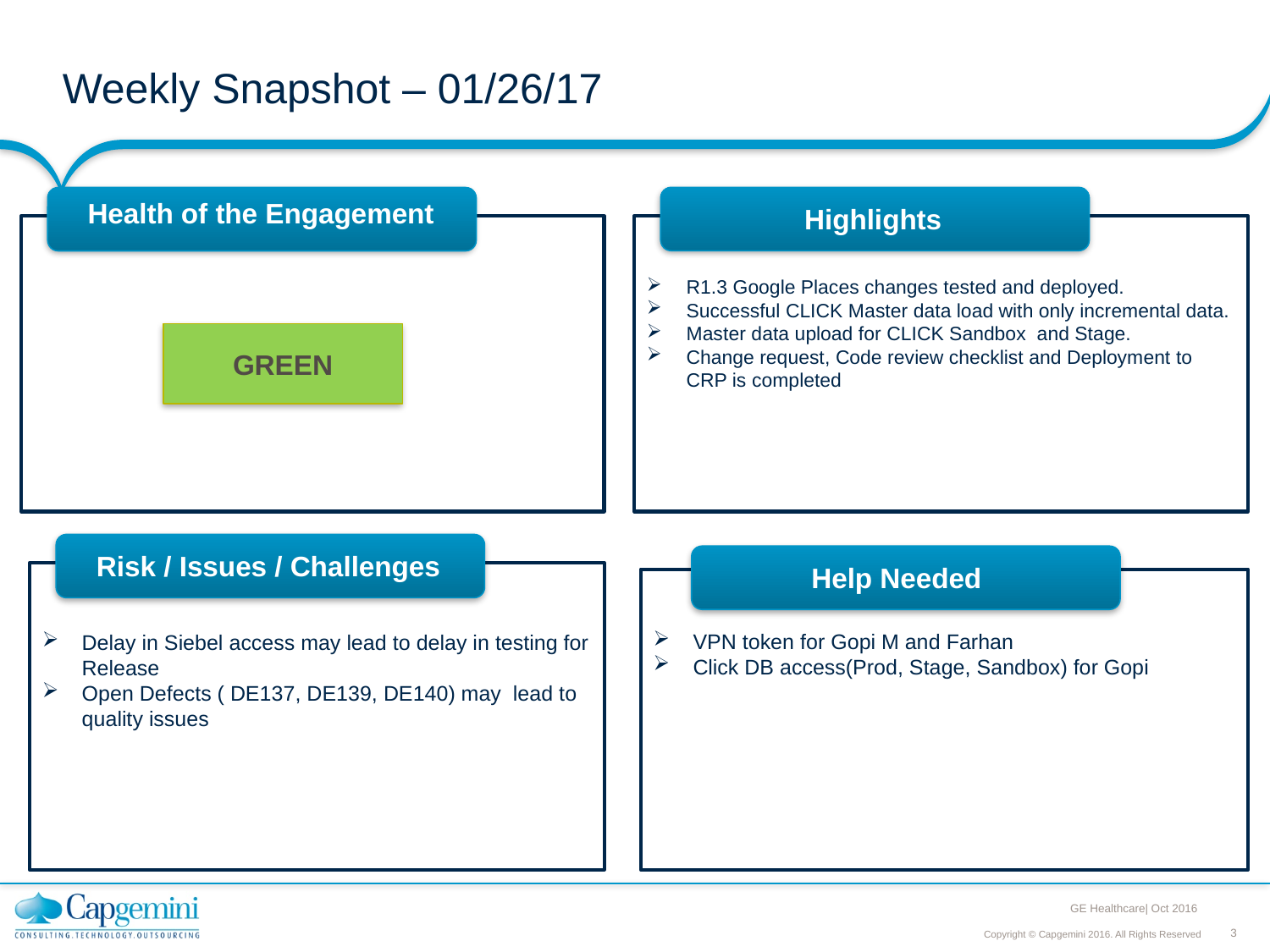

Weekly Snapshot – 01/26/17

Health of the Engagement
Highlights

R1.3 Google Places changes tested and deployed.
Successful CLICK Master data load with only incremental data.
Master data upload for CLICK Sandbox  and Stage.
Change request, Code review checklist and Deployment to CRP is completed

GREEN

Risk / Issues / Challenges

Help Needed

VPN token for Gopi M and Farhan
Click DB access(Prod, Stage, Sandbox) for Gopi

Delay in Siebel access may lead to delay in testing for Release
Open Defects ( DE137, DE139, DE140) may  lead to quality issues